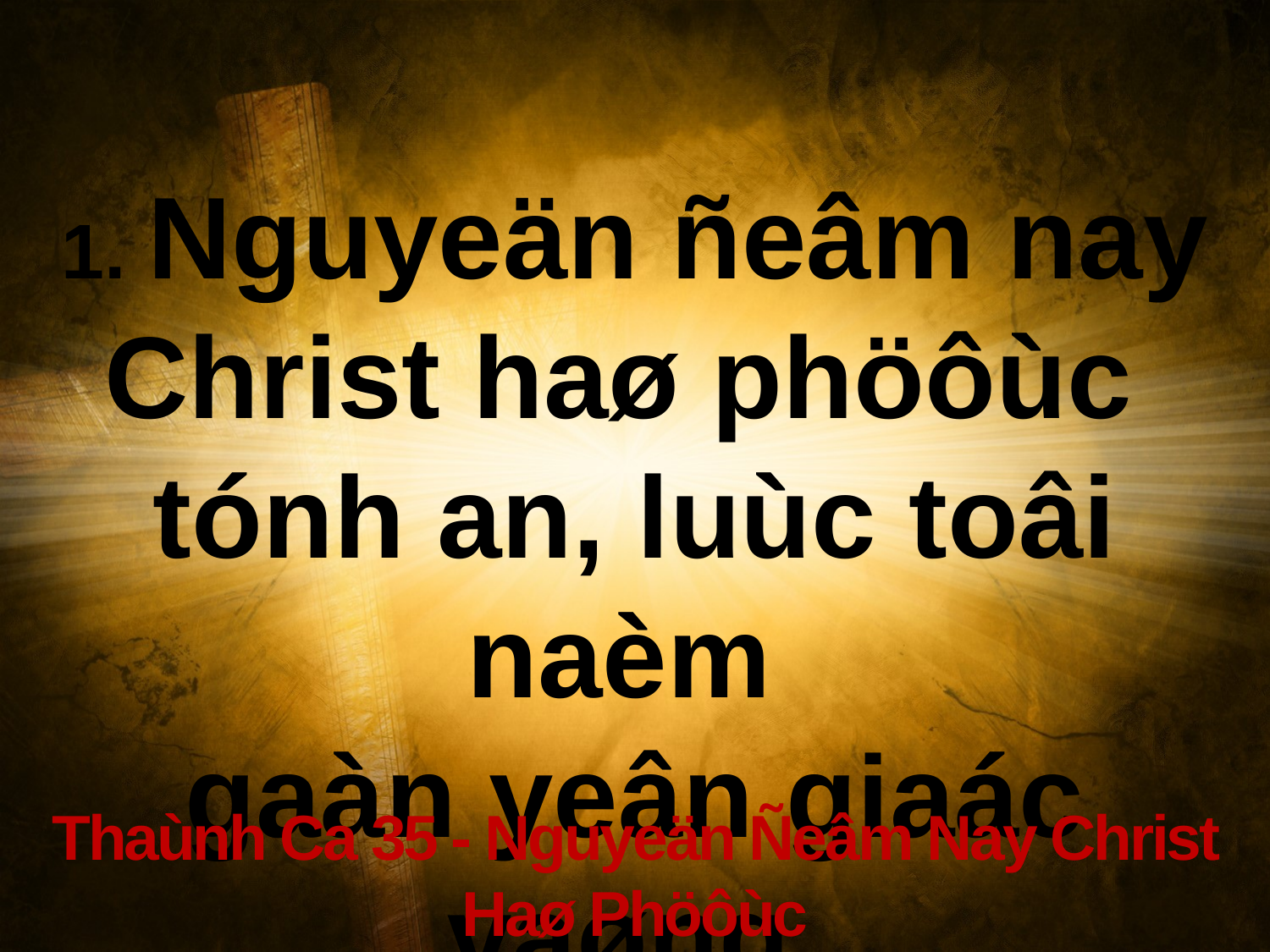

1. Nguyeän ñeâm nay Christ haø phöôùc
tónh an, luùc toâi naèm
gaàn yeân giaác vaøng.
Thaùnh Ca 35 - Nguyeän Ñeâm Nay Christ Haø Phöôùc